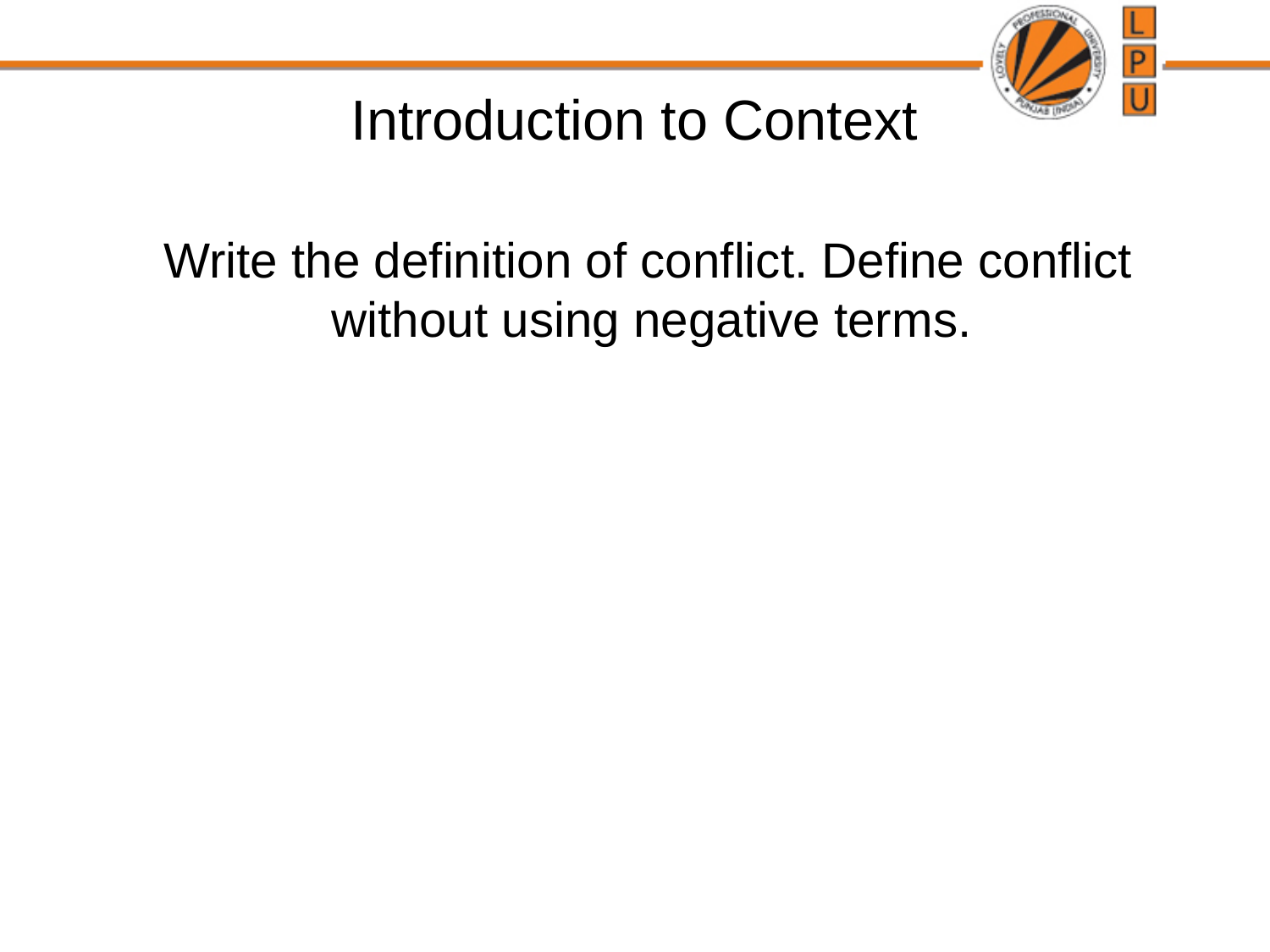

# Introduction to Context
  Write the definition of conflict. Define conflict without using negative terms.